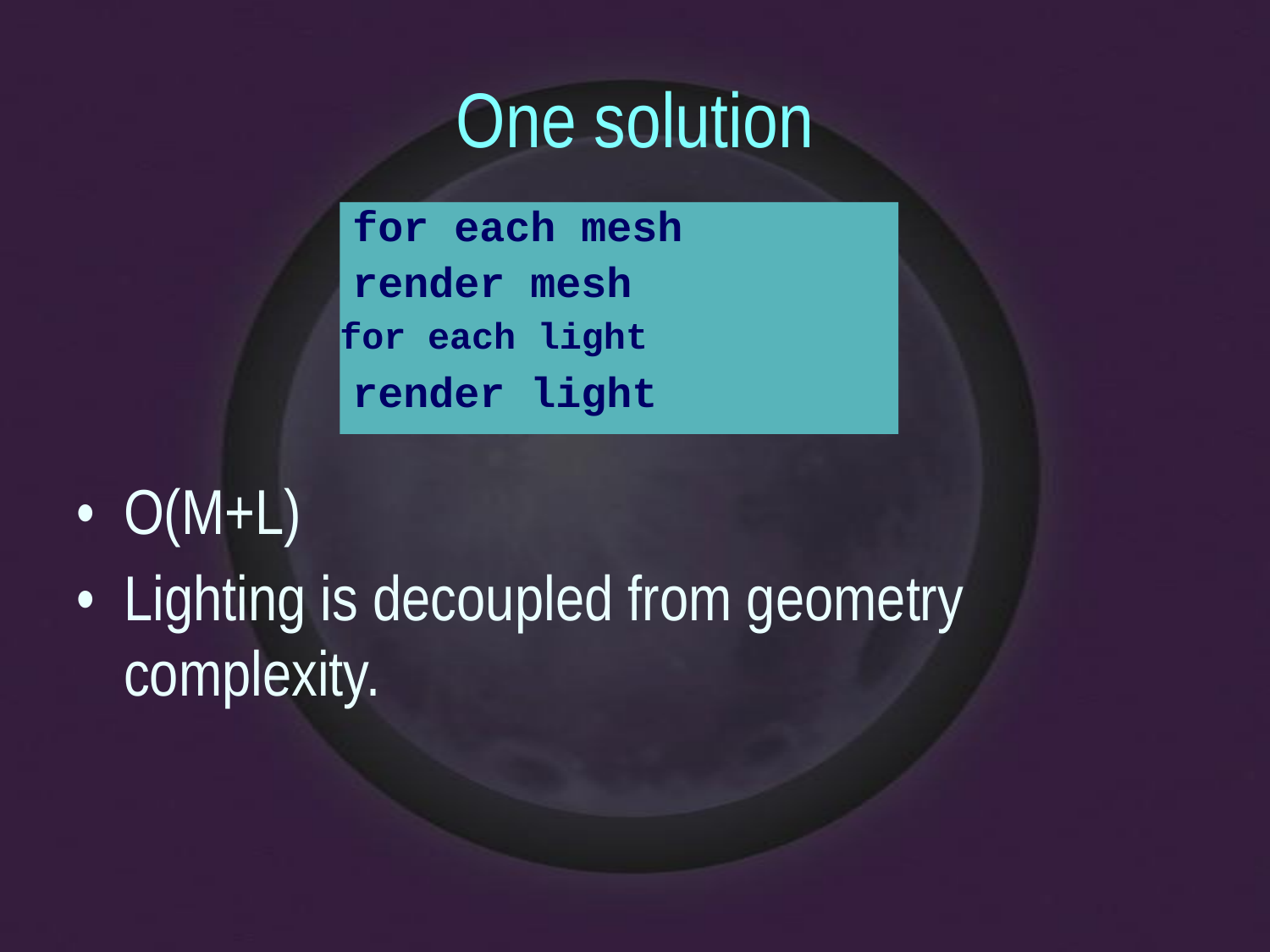

One
solution

for each mesh
render mesh
for each light
render light
•
•
O(M+L)
Lighting is decoupled from geometry
complexity.